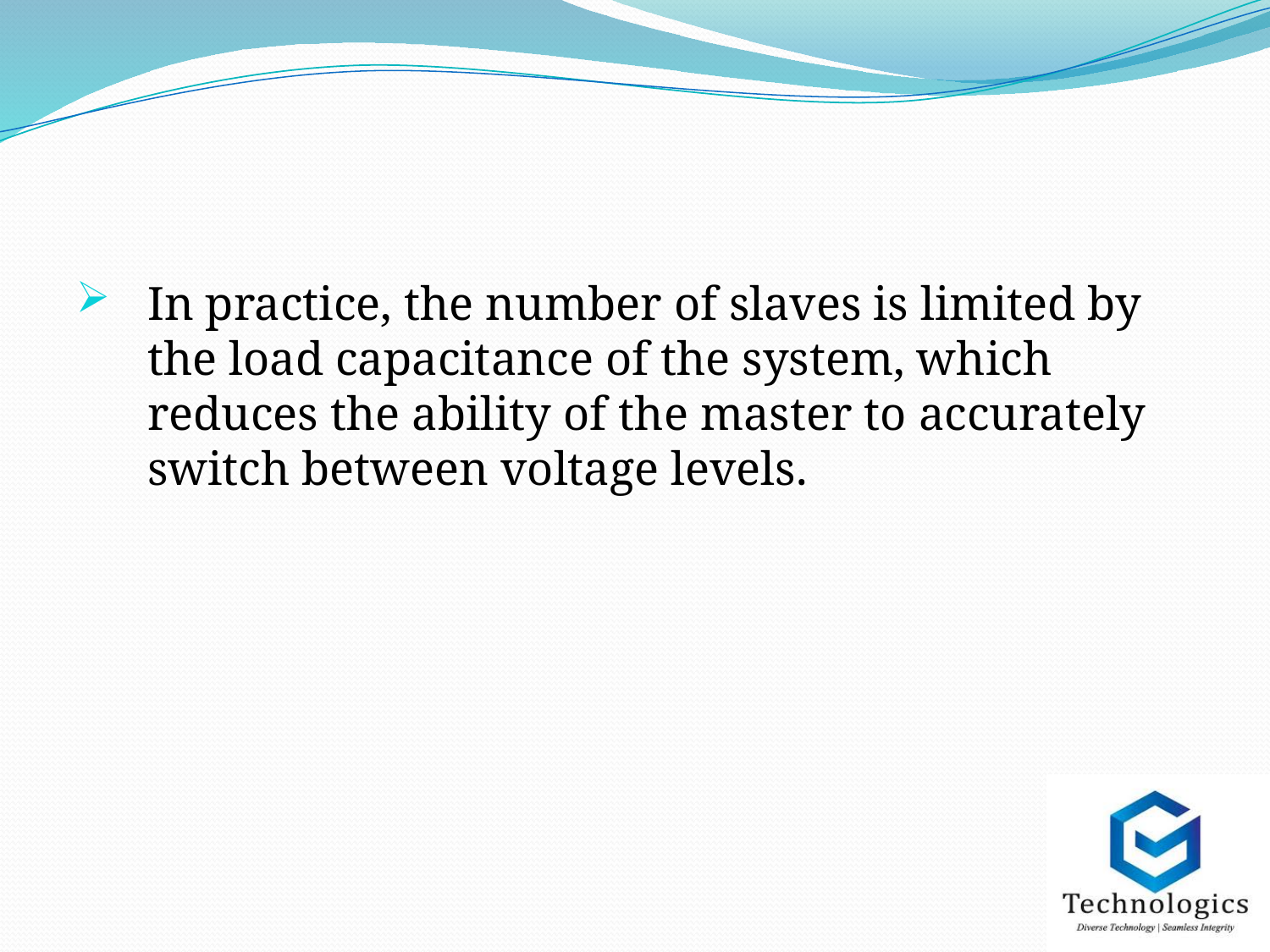

#
In practice, the number of slaves is limited by the load capacitance of the system, which reduces the ability of the master to accurately switch between voltage levels.